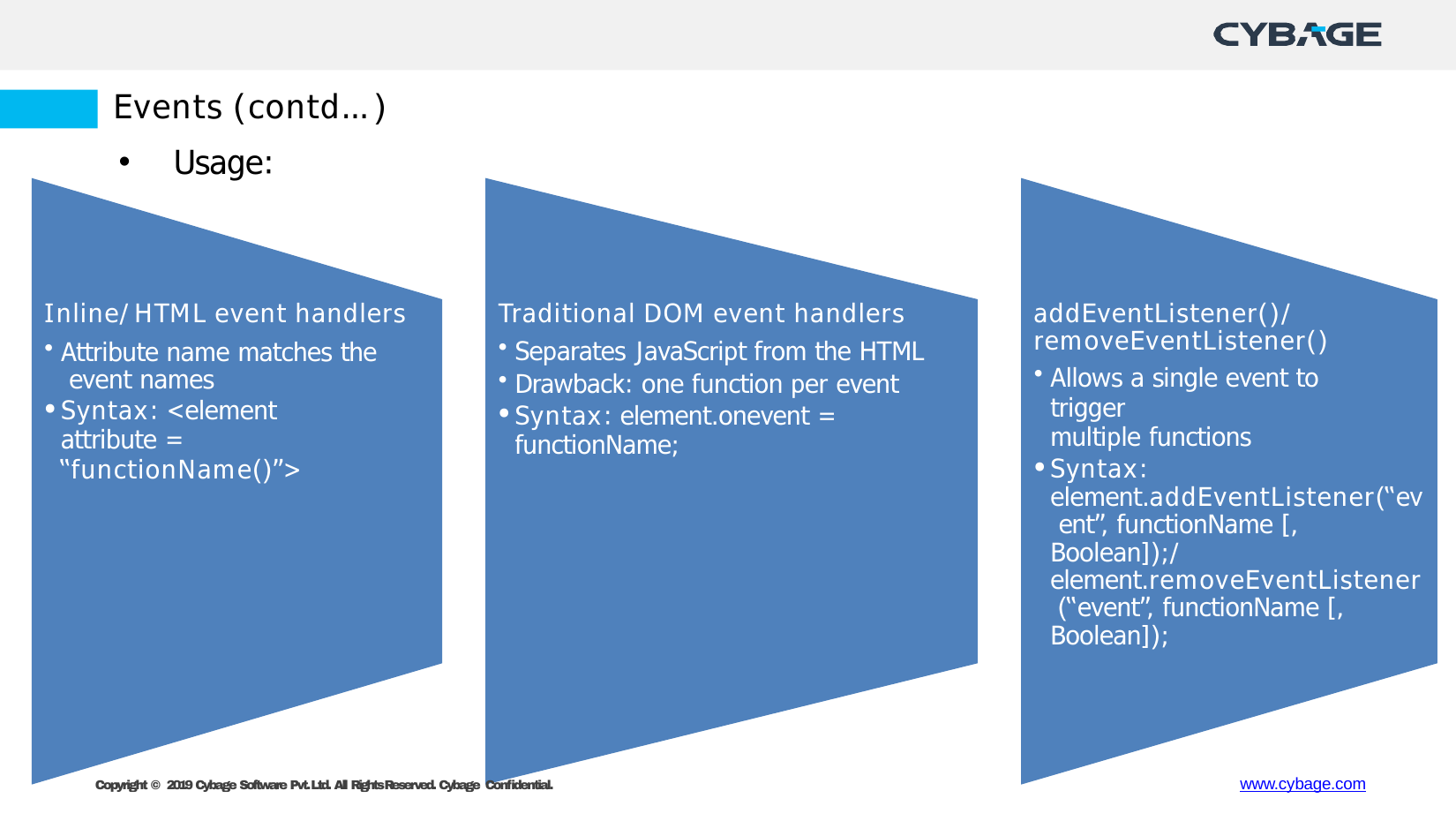

# Events (contd…)
Usage:

Inline/HTML event handlers
Attribute name matches the  event names
Syntax: <element attribute =
“functionName()”>
Traditional DOM event handlers
Separates JavaScript from the HTML
Drawback: one function per event
Syntax: element.onevent =
functionName;
addEventListener()/  removeEventListener()
Allows a single event to trigger
multiple functions
Syntax:  element.addEventListener(“ev  ent”, functionName [,  Boolean]);/  element.removeEventListener  (“event”, functionName [,  Boolean]);
www.cybage.com
Copyright © 2019 Cybage Software Pvt. Ltd. All Rights Reserved. Cybage Confidential.